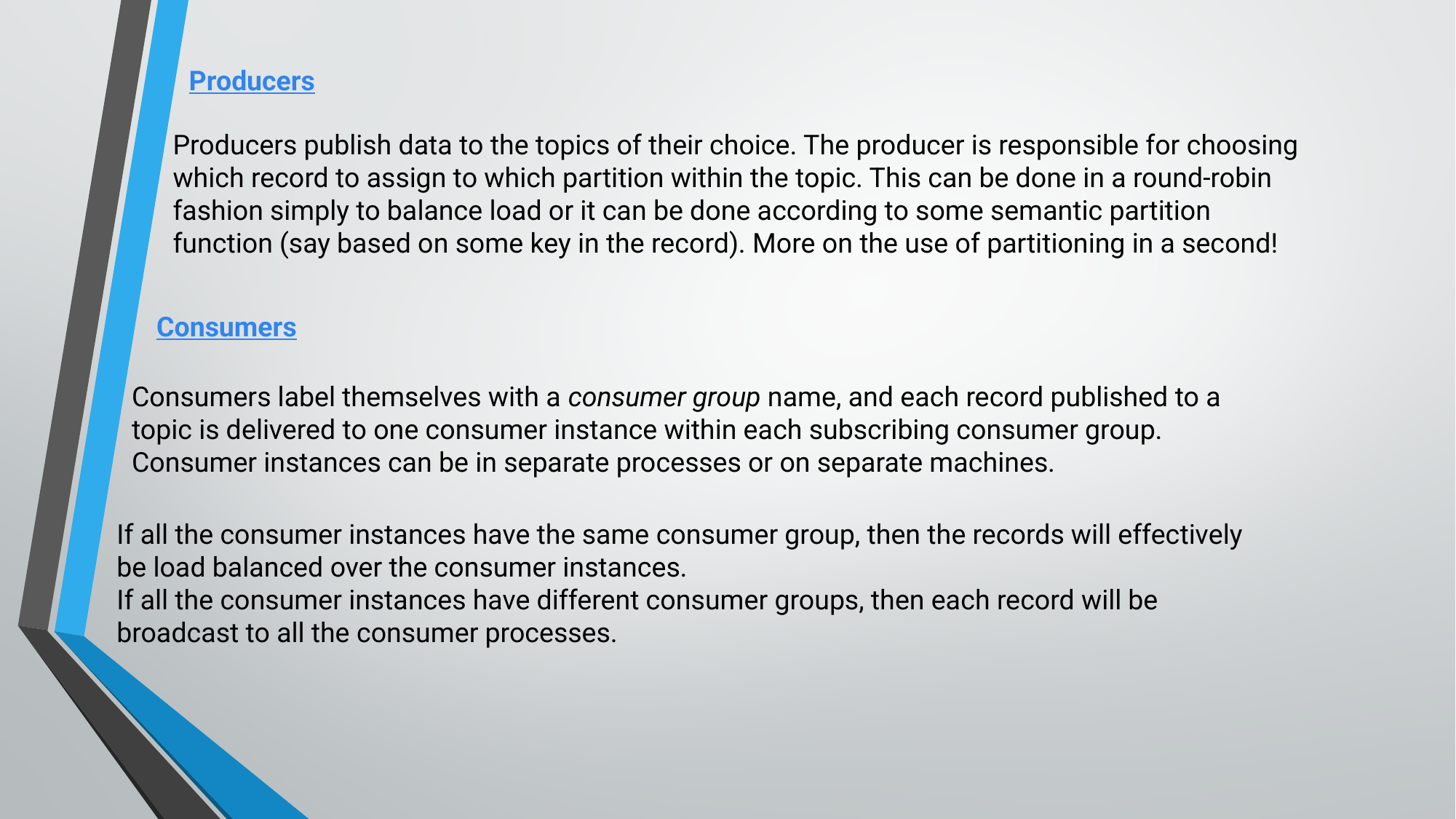

Producers
Producers publish data to the topics of their choice. The producer is responsible for choosing which record to assign to which partition within the topic. This can be done in a round-robin fashion simply to balance load or it can be done according to some semantic partition function (say based on some key in the record). More on the use of partitioning in a second!
Consumers
Consumers label themselves with a consumer group name, and each record published to a topic is delivered to one consumer instance within each subscribing consumer group. Consumer instances can be in separate processes or on separate machines.
If all the consumer instances have the same consumer group, then the records will effectively be load balanced over the consumer instances.
If all the consumer instances have different consumer groups, then each record will be broadcast to all the consumer processes.